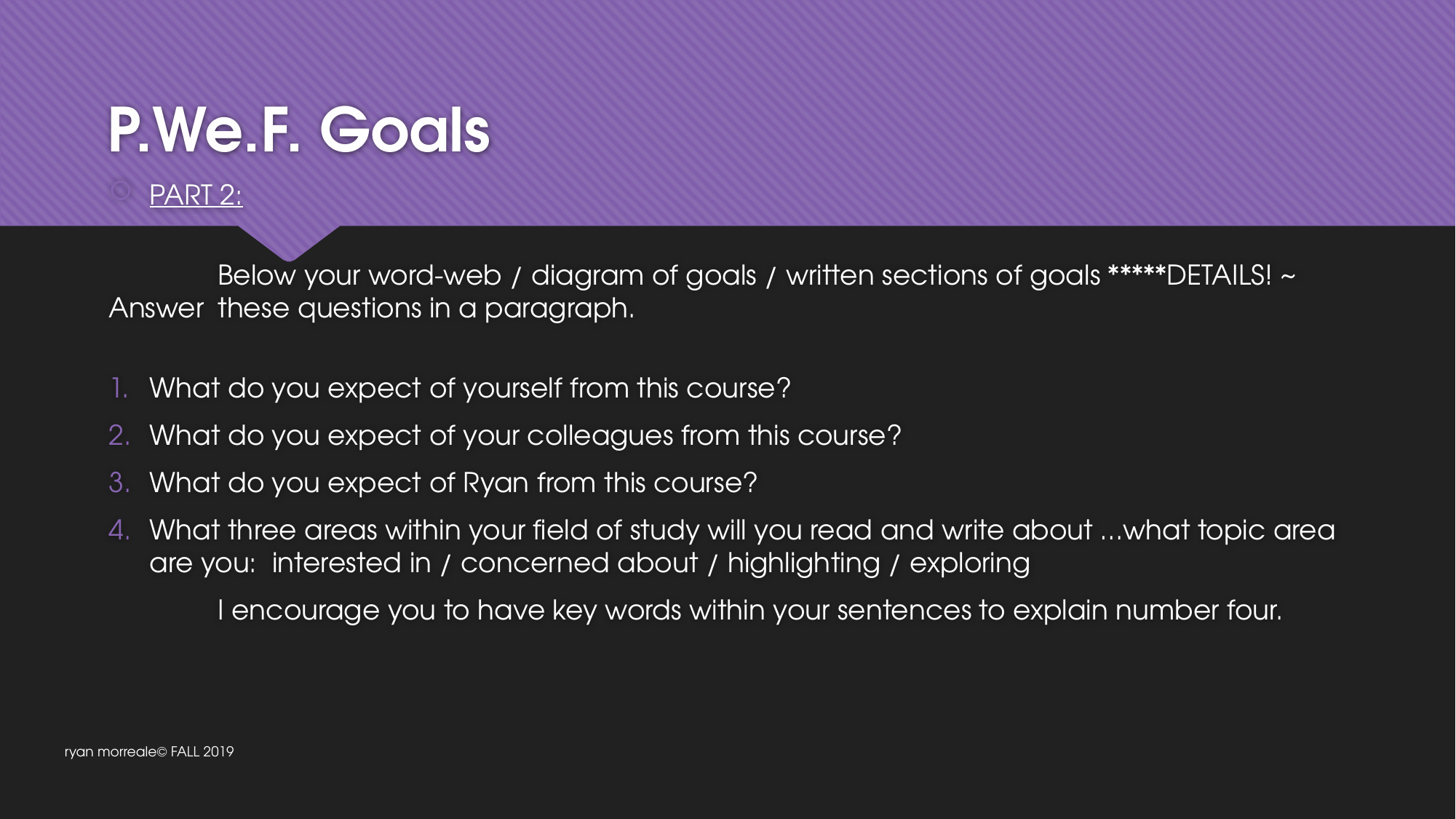

# P.We.F. Goals
PART 2:
	Below your word-web / diagram of goals / written sections of goals *****DETAILS! ~ 	Answer 	these questions in a paragraph.
What do you expect of yourself from this course?
What do you expect of your colleagues from this course?
What do you expect of Ryan from this course?
What three areas within your field of study will you read and write about …what topic area are you:  interested in / concerned about / highlighting / exploring
	I encourage you to have key words within your sentences to explain number four.

ryan morreale© 	FALL 2019